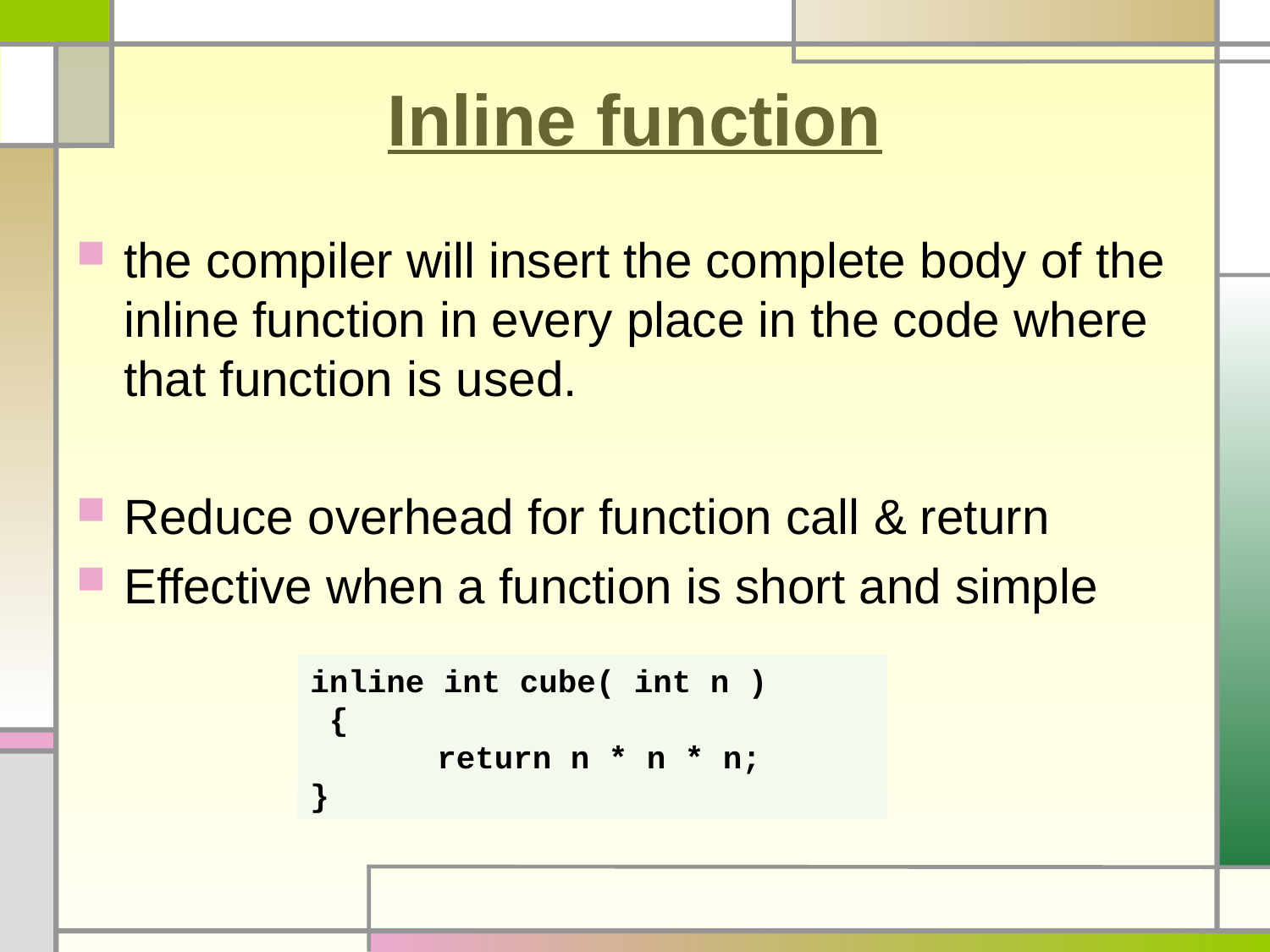

# Inline function
the compiler will insert the complete body of the inline function in every place in the code where that function is used.

Reduce overhead for function call & return
Effective when a function is short and simple
inline int cube( int n )       {
	return n * n * n;
}